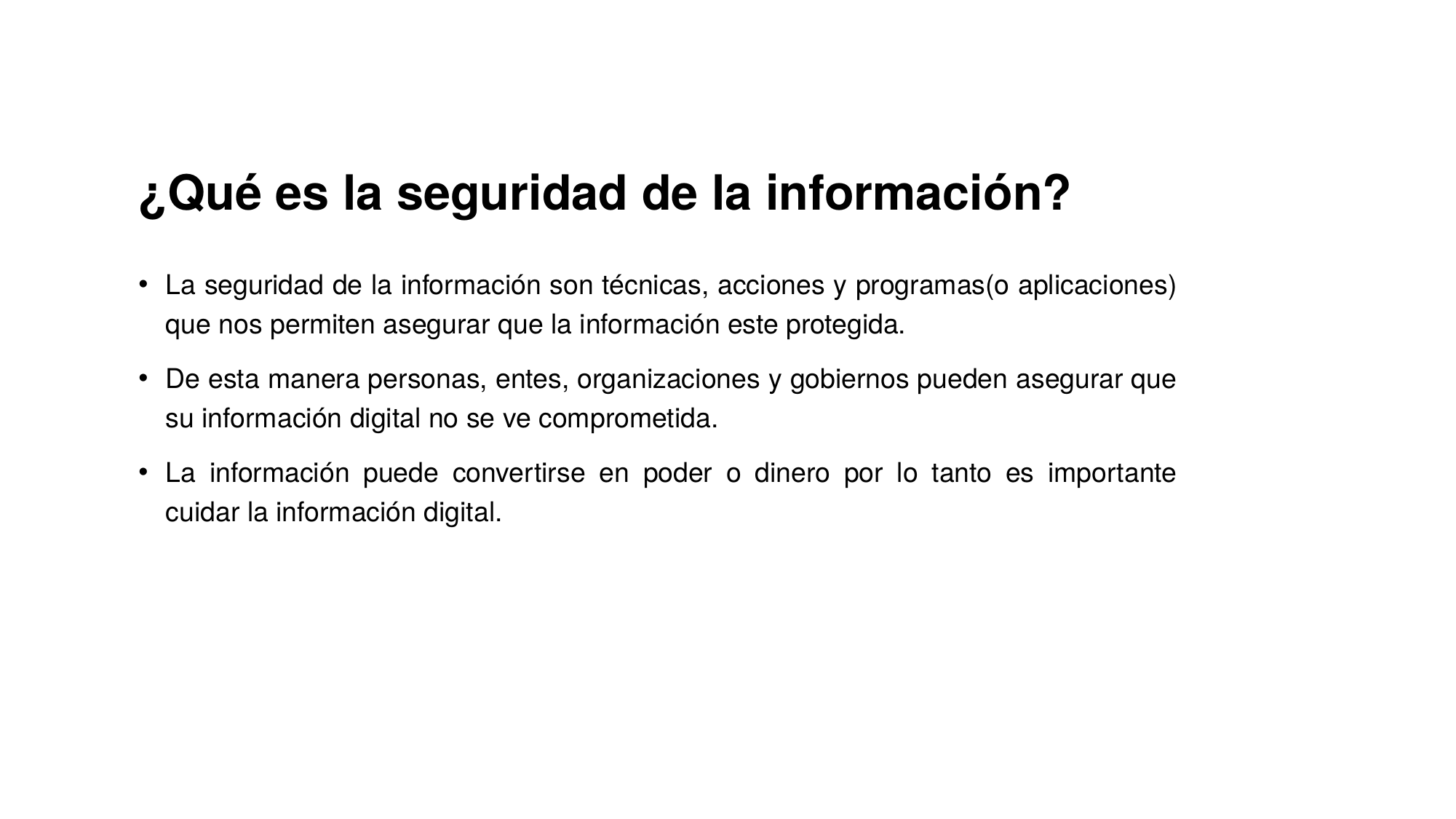

# ¿Qué es la seguridad de la información?
La seguridad de la información son técnicas, acciones y programas(o aplicaciones) que nos permiten asegurar que la información este protegida.
De esta manera personas, entes, organizaciones y gobiernos pueden asegurar que su información digital no se ve comprometida.
La información puede convertirse en poder o dinero por lo tanto es importante cuidar la información digital.